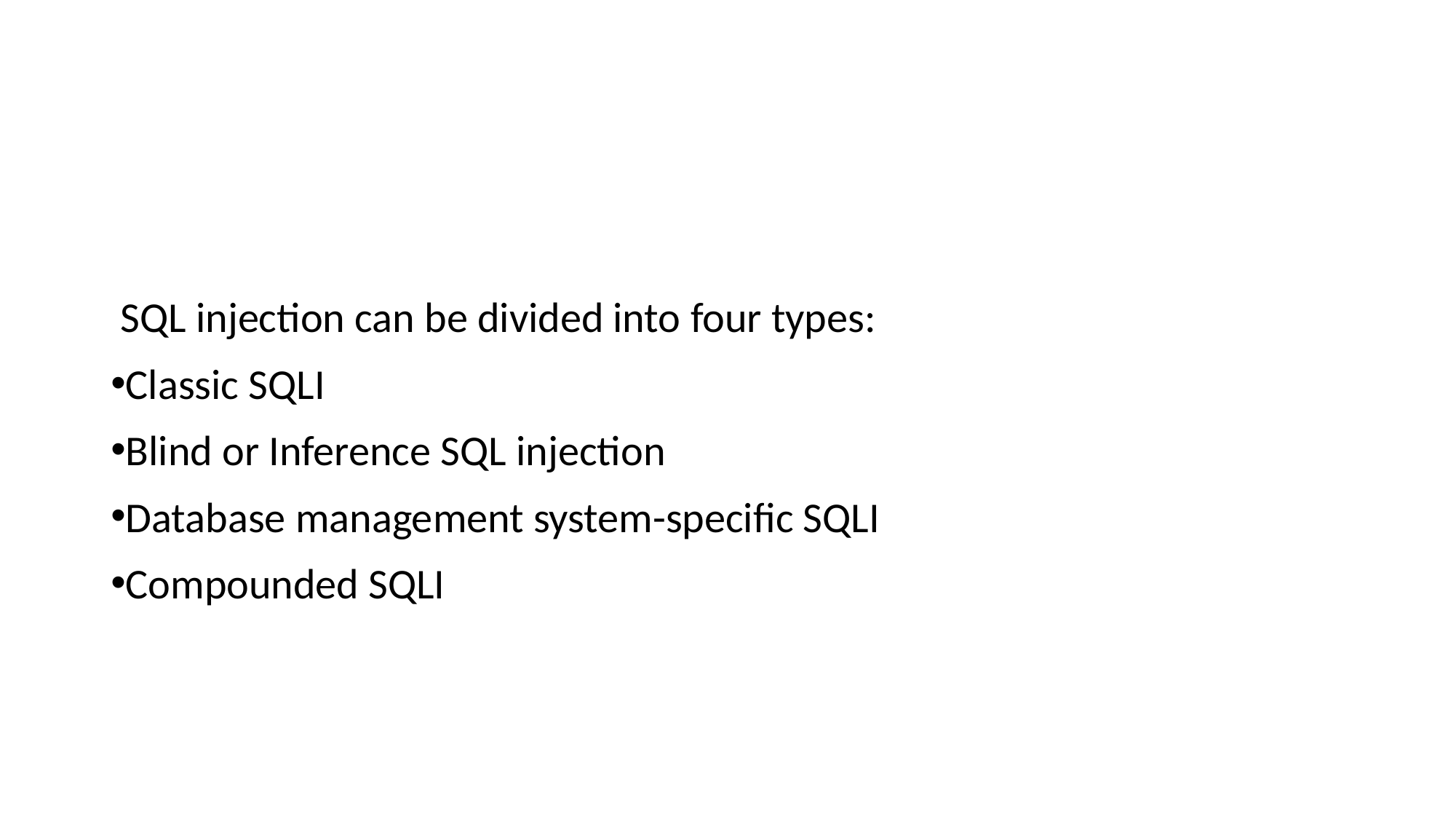

#

 SQL injection can be divided into four types:
Classic SQLI
Blind or Inference SQL injection
Database management system-specific SQLI
Compounded SQLI